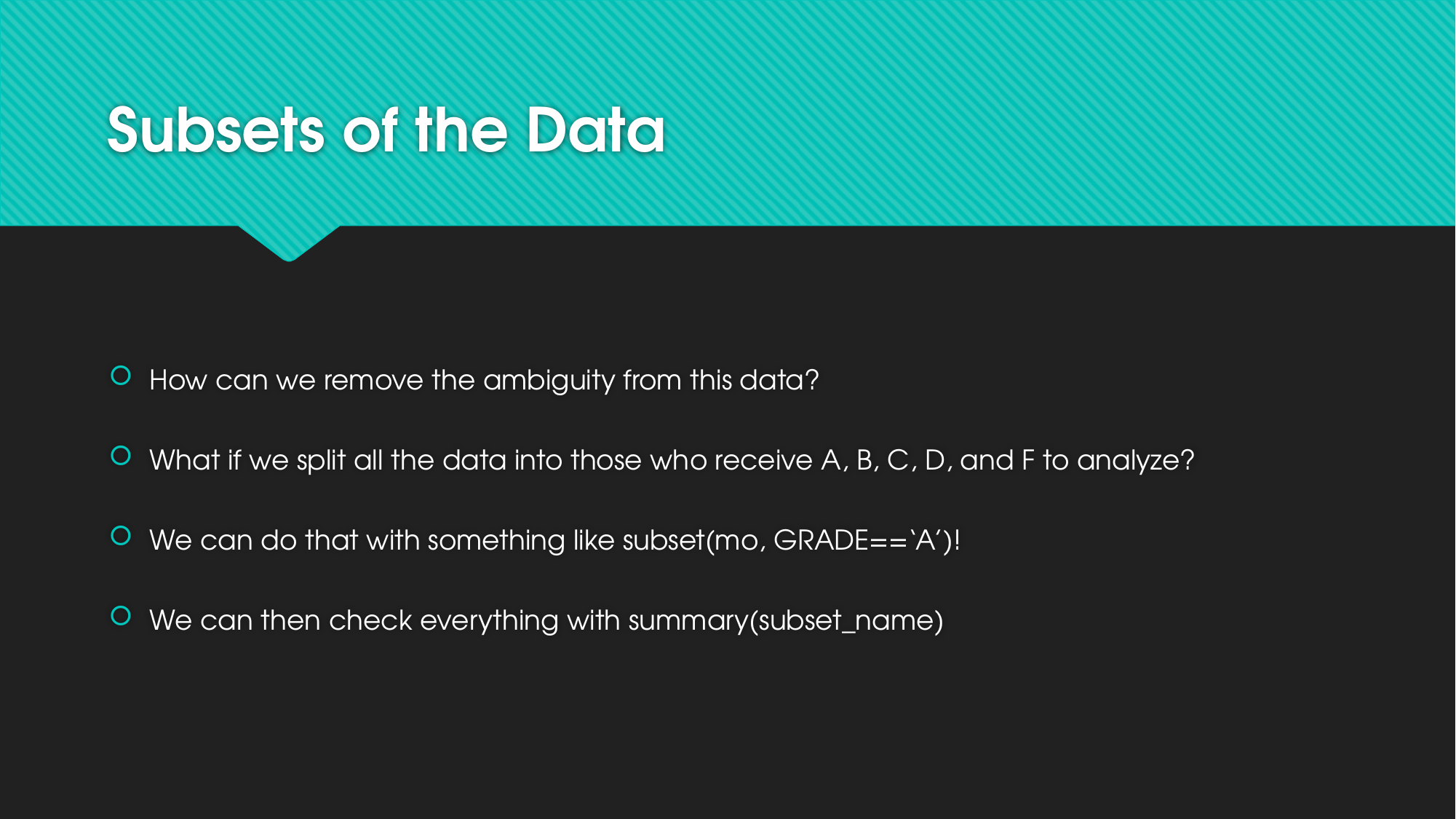

# Subsets of the Data
How can we remove the ambiguity from this data?
What if we split all the data into those who receive A, B, C, D, and F to analyze?
We can do that with something like subset(mo, GRADE==‘A’)!
We can then check everything with summary(subset_name)